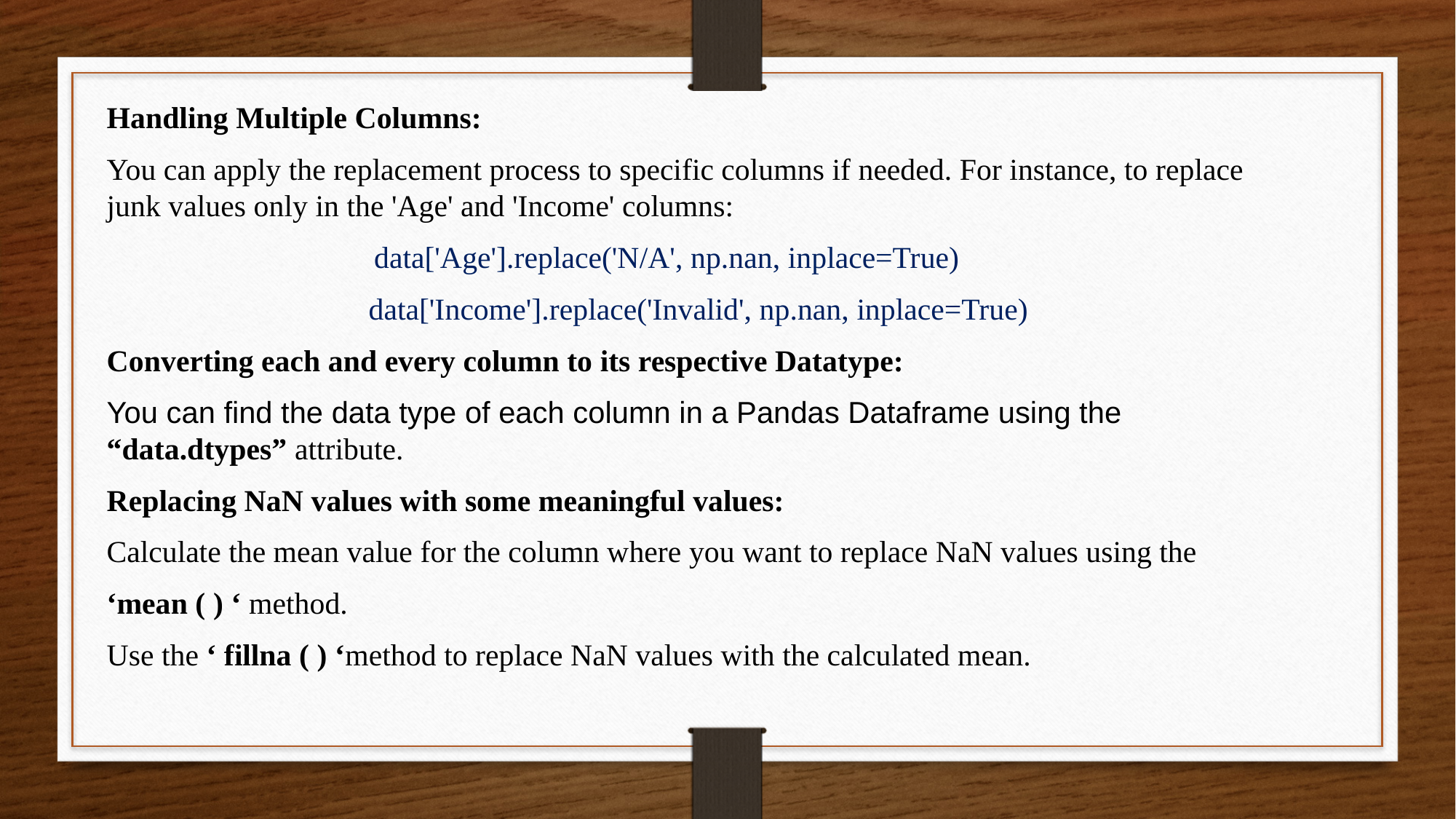

Handling Multiple Columns:
You can apply the replacement process to specific columns if needed. For instance, to replace junk values only in the 'Age' and 'Income' columns:
                                   data['Age'].replace('N/A', np.nan, inplace=True)
data['Income'].replace('Invalid', np.nan, inplace=True)
Converting each and every column to its respective Datatype:
You can find the data type of each column in a Pandas Dataframe using the “data.dtypes” attribute.
Replacing NaN values with some meaningful values:
Calculate the mean value for the column where you want to replace NaN values using the
‘mean ( ) ‘ method.
Use the ‘ fillna ( ) ‘method to replace NaN values with the calculated mean.

#